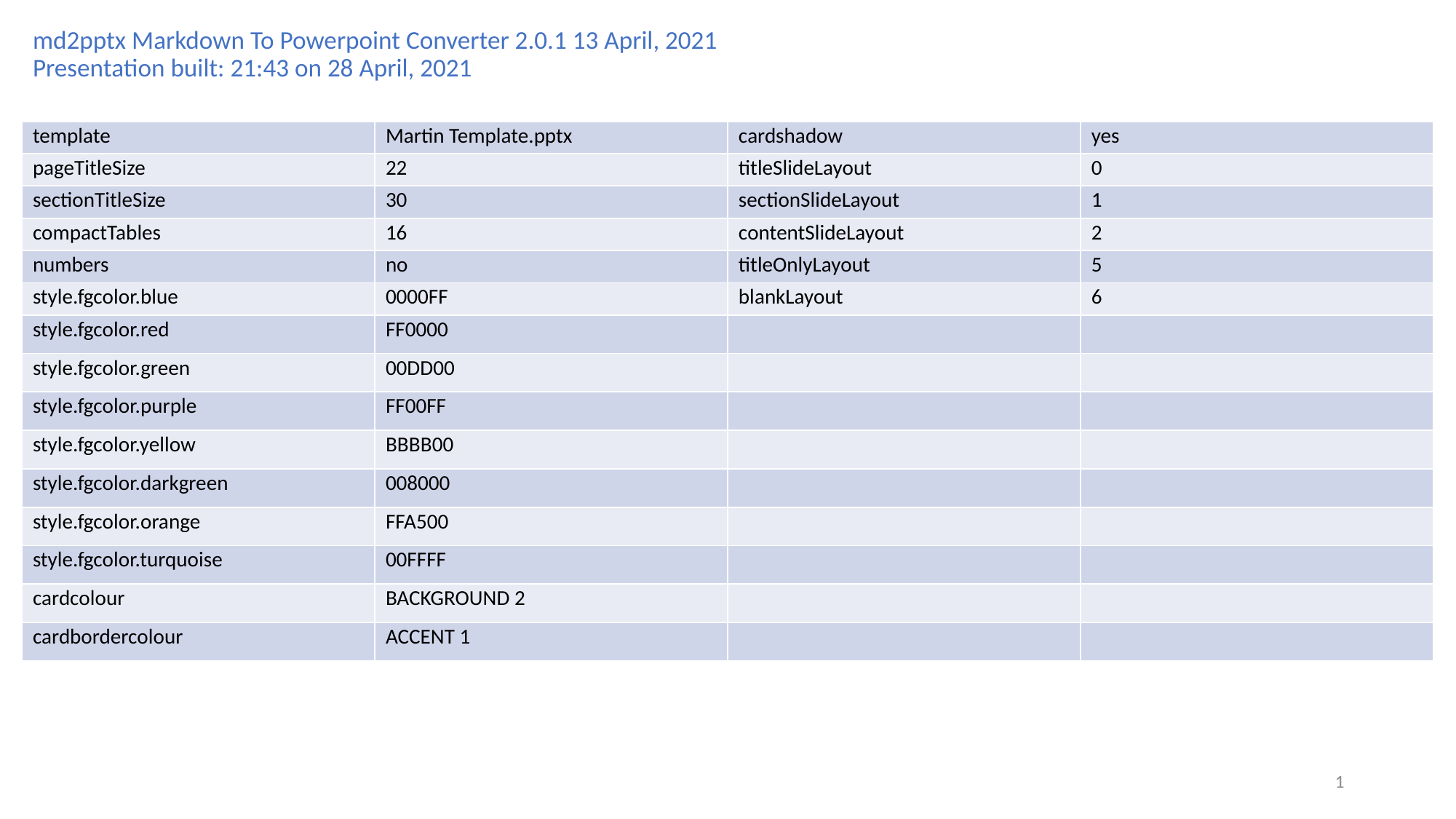

# md2pptx Markdown To Powerpoint Converter 2.0.1 13 April, 2021 Presentation built: 21:43 on 28 April, 2021
| template | Martin Template.pptx | cardshadow | yes |
| --- | --- | --- | --- |
| pageTitleSize | 22 | titleSlideLayout | 0 |
| sectionTitleSize | 30 | sectionSlideLayout | 1 |
| compactTables | 16 | contentSlideLayout | 2 |
| numbers | no | titleOnlyLayout | 5 |
| style.fgcolor.blue | 0000FF | blankLayout | 6 |
| style.fgcolor.red | FF0000 |  |  |
| style.fgcolor.green | 00DD00 |  |  |
| style.fgcolor.purple | FF00FF |  |  |
| style.fgcolor.yellow | BBBB00 |  |  |
| style.fgcolor.darkgreen | 008000 |  |  |
| style.fgcolor.orange | FFA500 |  |  |
| style.fgcolor.turquoise | 00FFFF |  |  |
| cardcolour | BACKGROUND 2 |  |  |
| cardbordercolour | ACCENT 1 |  |  |
1